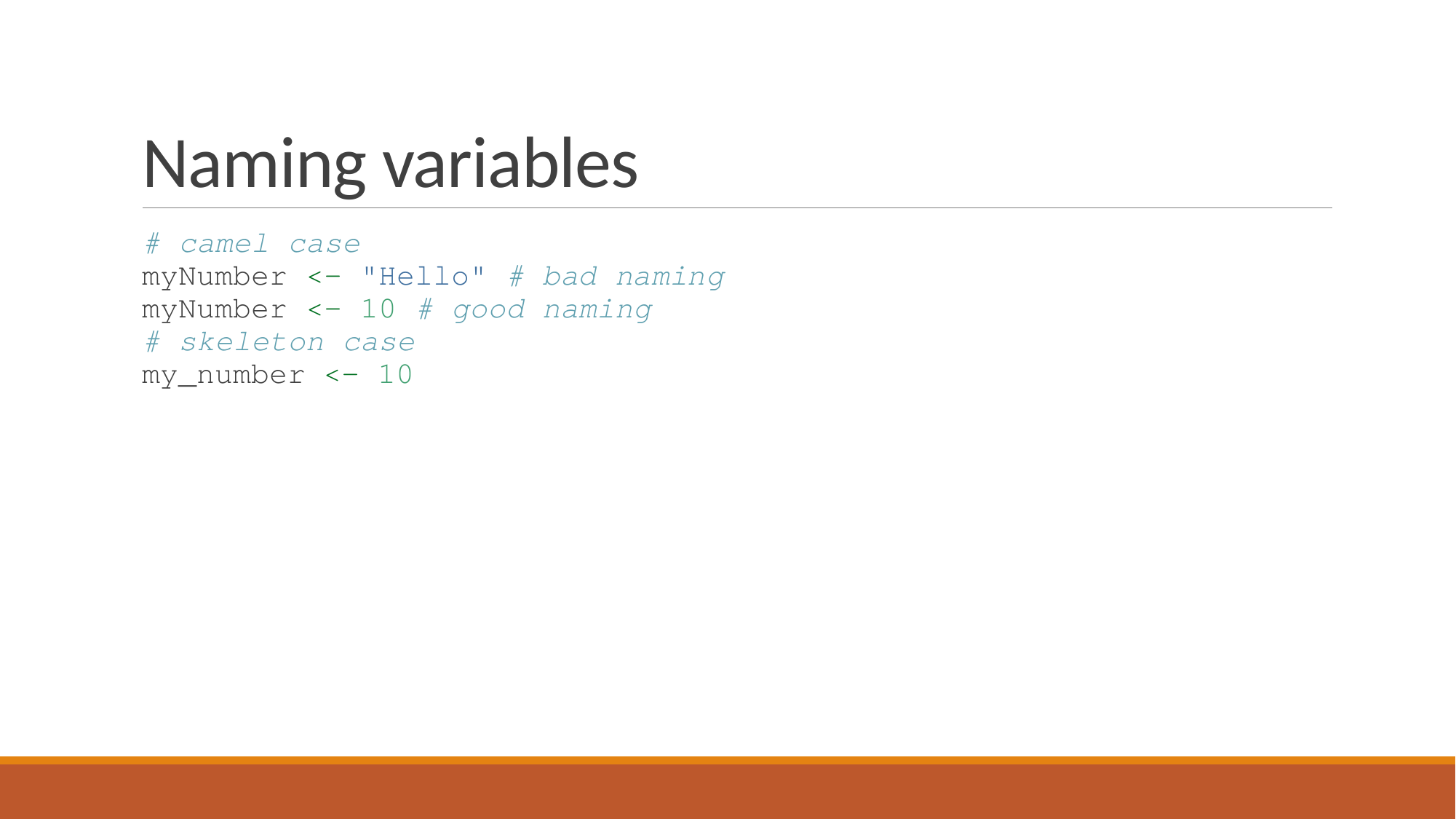

# Naming variables
# camel case myNumber <- "Hello" # bad naming myNumber <- 10 # good naming # skeleton case my_number <- 10